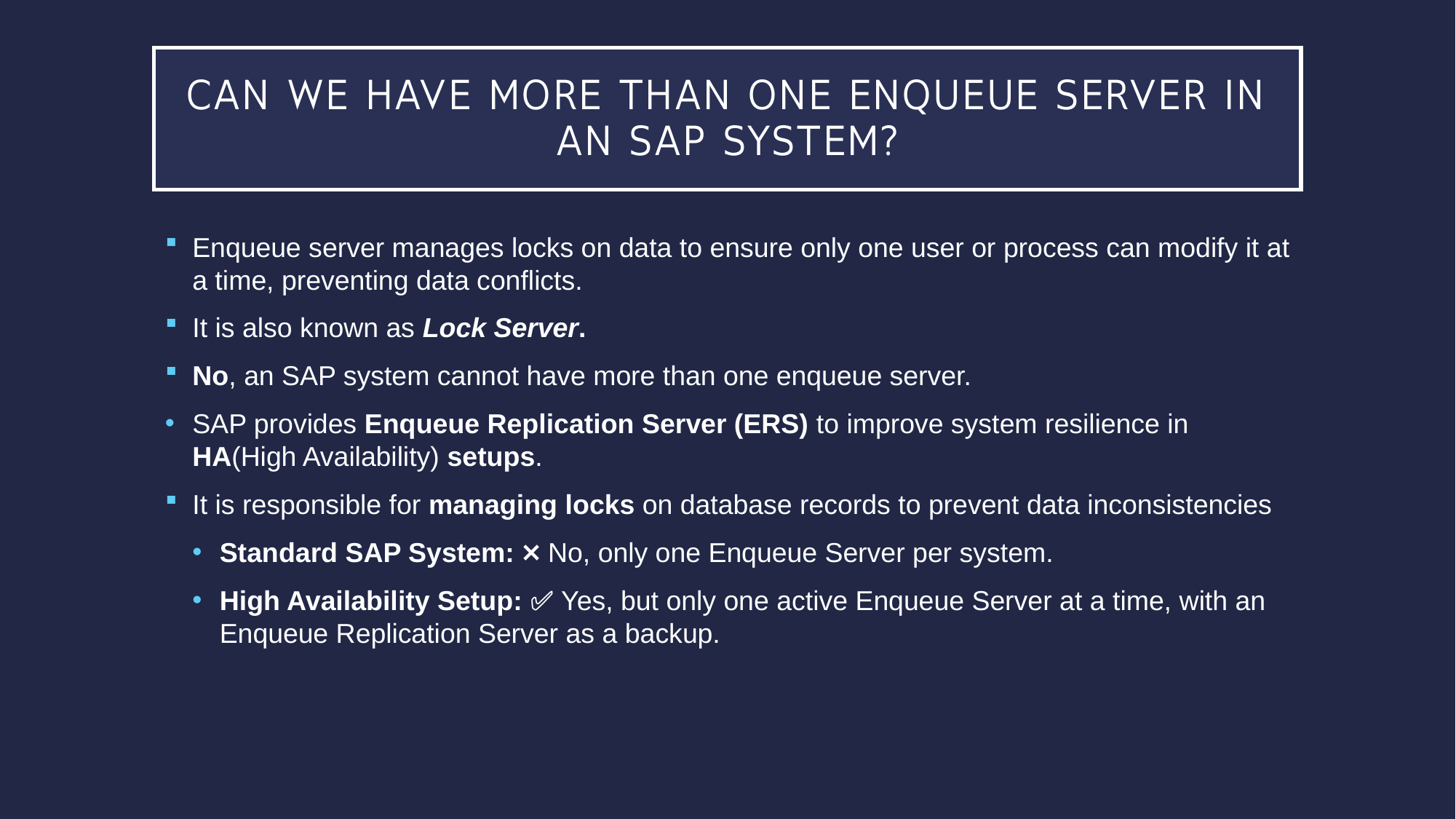

# Can we have more than one enqueue server in an SAP System?
Enqueue server manages locks on data to ensure only one user or process can modify it at a time, preventing data conflicts.
It is also known as Lock Server.
No, an SAP system cannot have more than one enqueue server.
SAP provides Enqueue Replication Server (ERS) to improve system resilience in HA(High Availability) setups.
It is responsible for managing locks on database records to prevent data inconsistencies
Standard SAP System: ❌ No, only one Enqueue Server per system.
High Availability Setup: ✅ Yes, but only one active Enqueue Server at a time, with an Enqueue Replication Server as a backup.